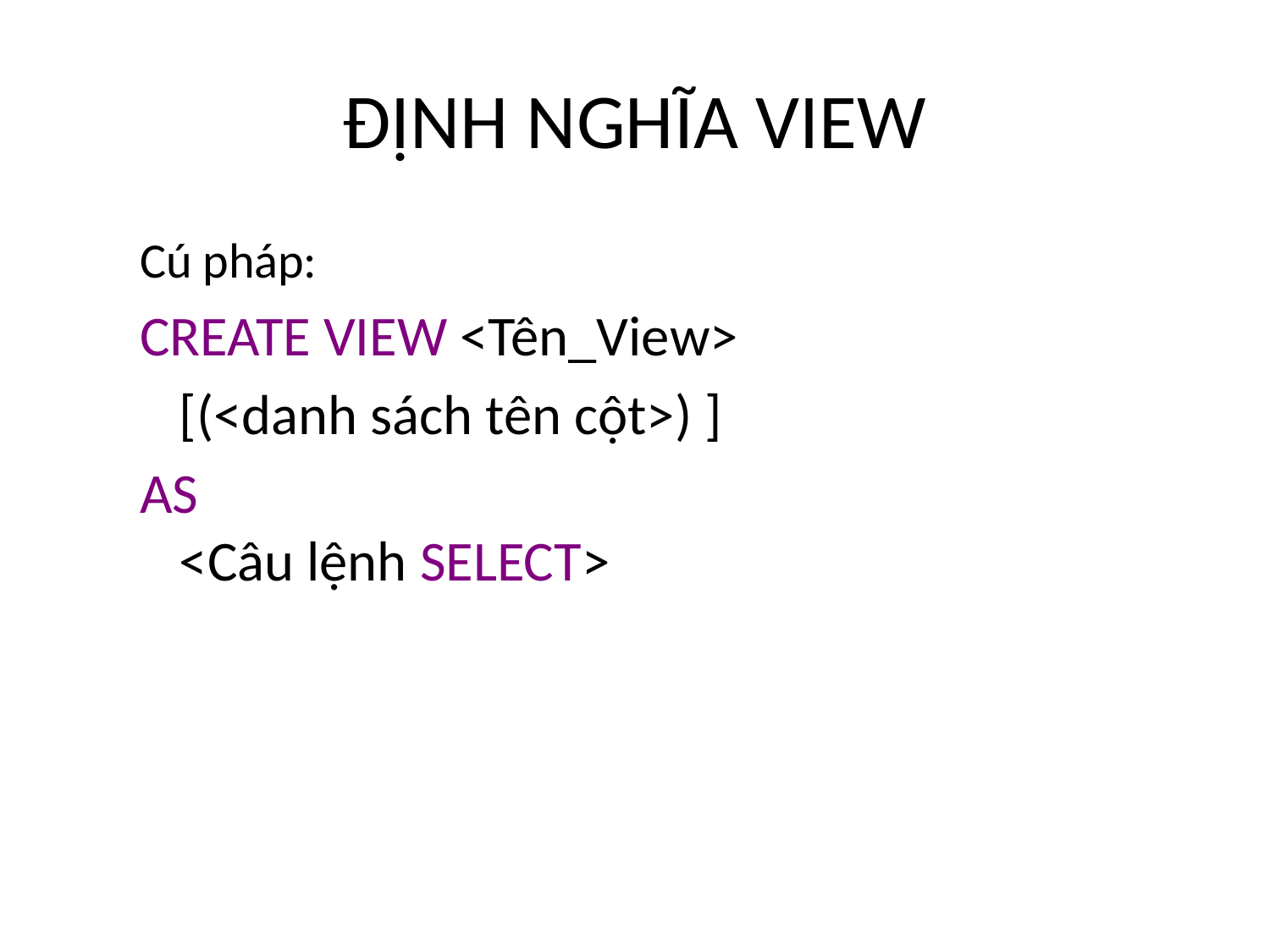

# ĐỊNH NGHĨA VIEW
Cú pháp:
CREATE VIEW <Tên_View>
	[(<danh sách tên cột>) ]
AS
<Câu lệnh SELECT>